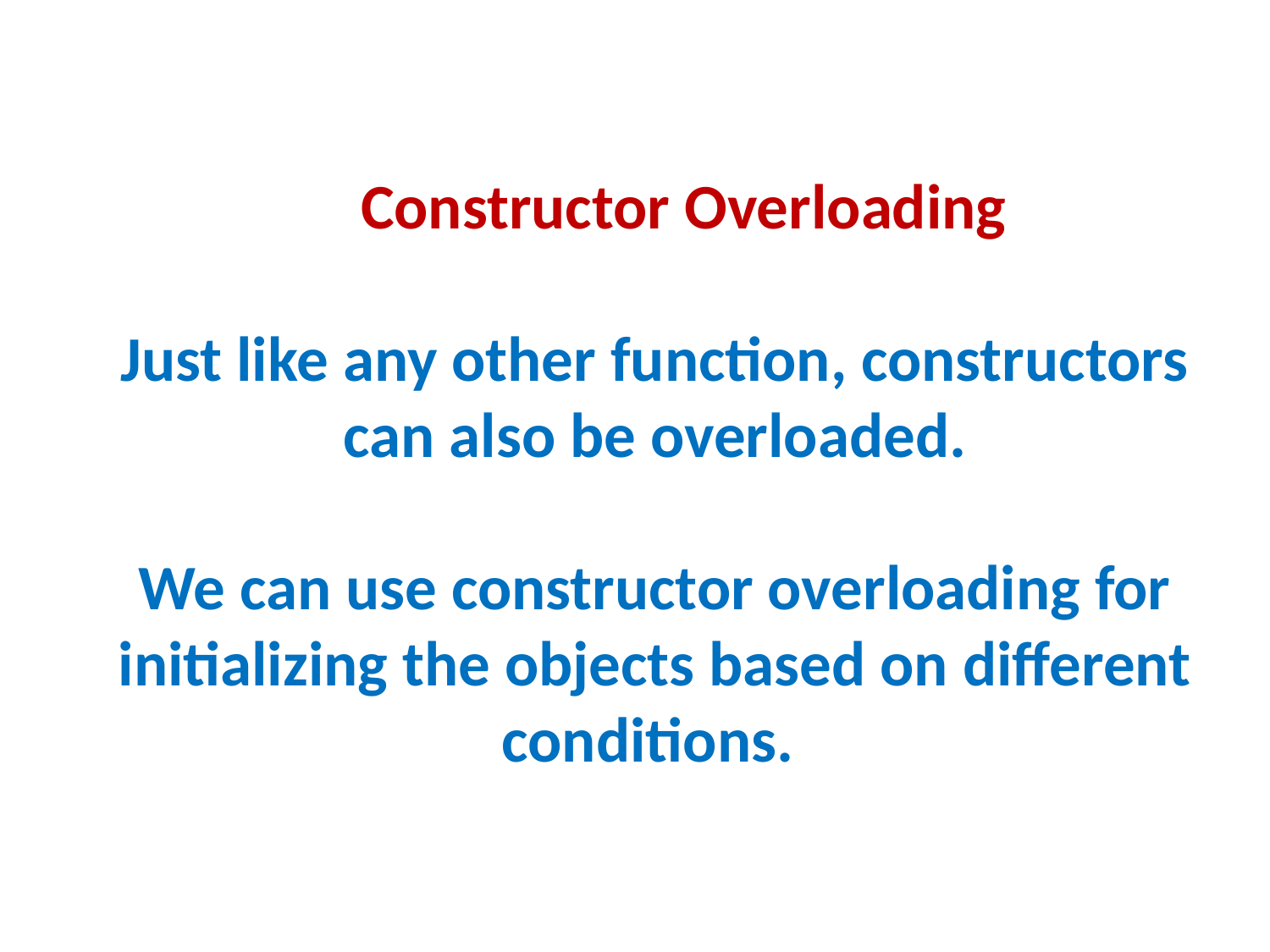

# Constructor Overloading Just like any other function, constructors can also be overloaded. We can use constructor overloading for initializing the objects based on different conditions.